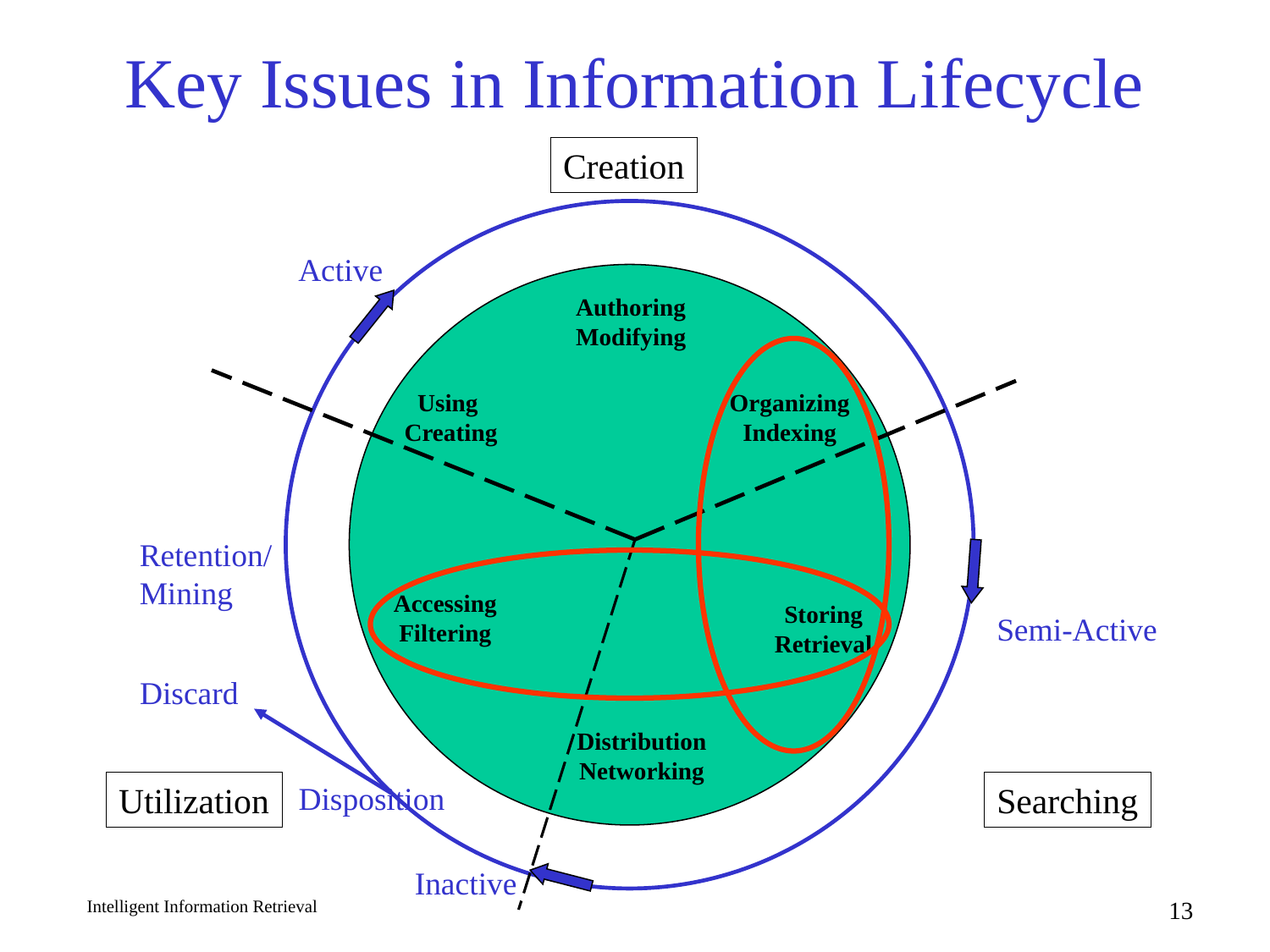

# Key Issues in Information Lifecycle
Creation

Active
Authoring
Modifying

Using
Creating

Organizing
Indexing
Retention/
Mining

Accessing
Filtering
Storing
Retrieval
Semi-Active
Discard

Distribution
Networking
Utilization
Disposition
Searching
Inactive

Intelligent Information Retrieval
13